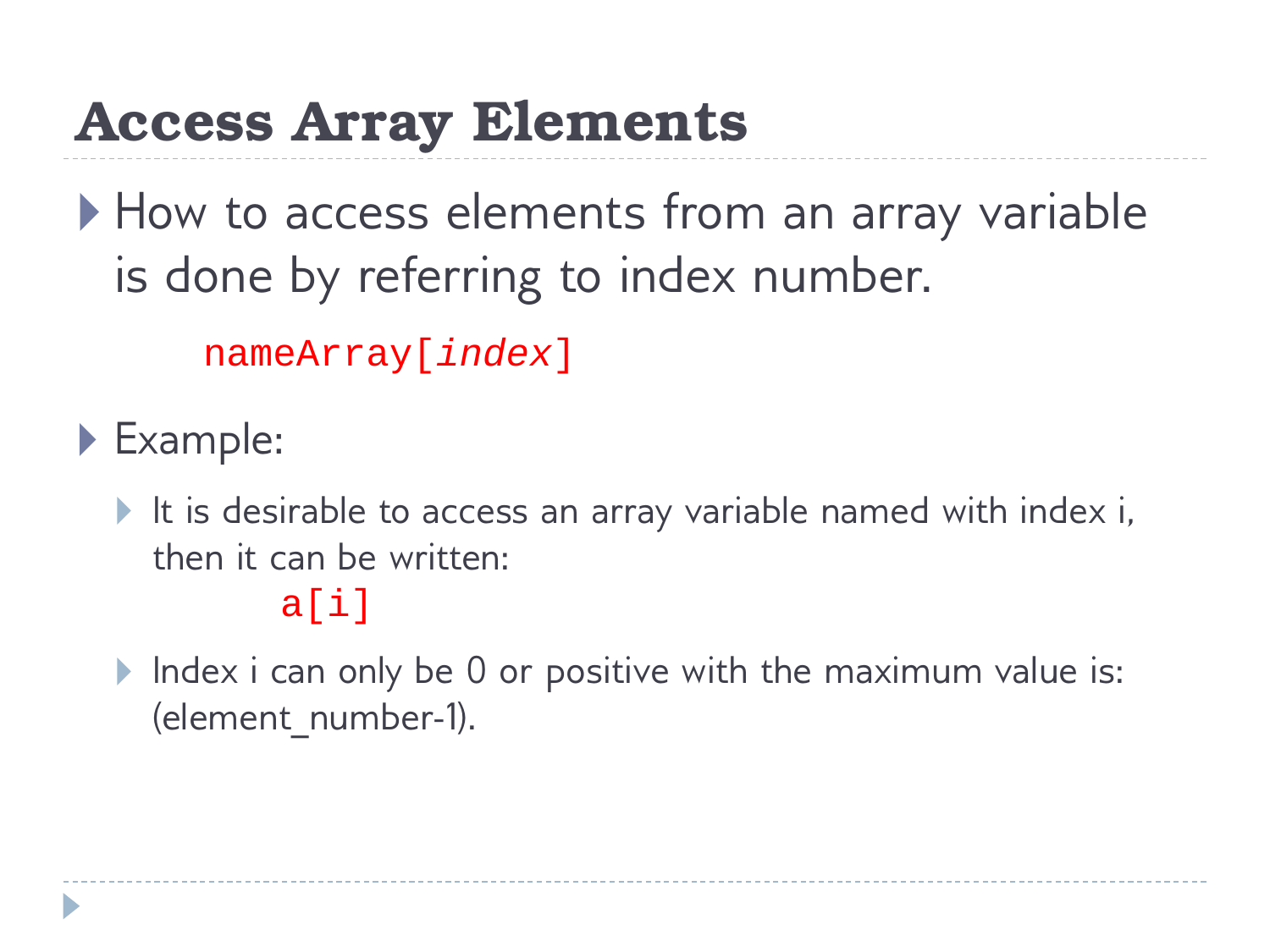

# Access Array Elements
How to access elements from an array variable is done by referring to index number.
	nameArray[index]
Example:
It is desirable to access an array variable named with index i, then it can be written:
           a[i]
Index i can only be 0 or positive with the maximum value is: (element_number-1).